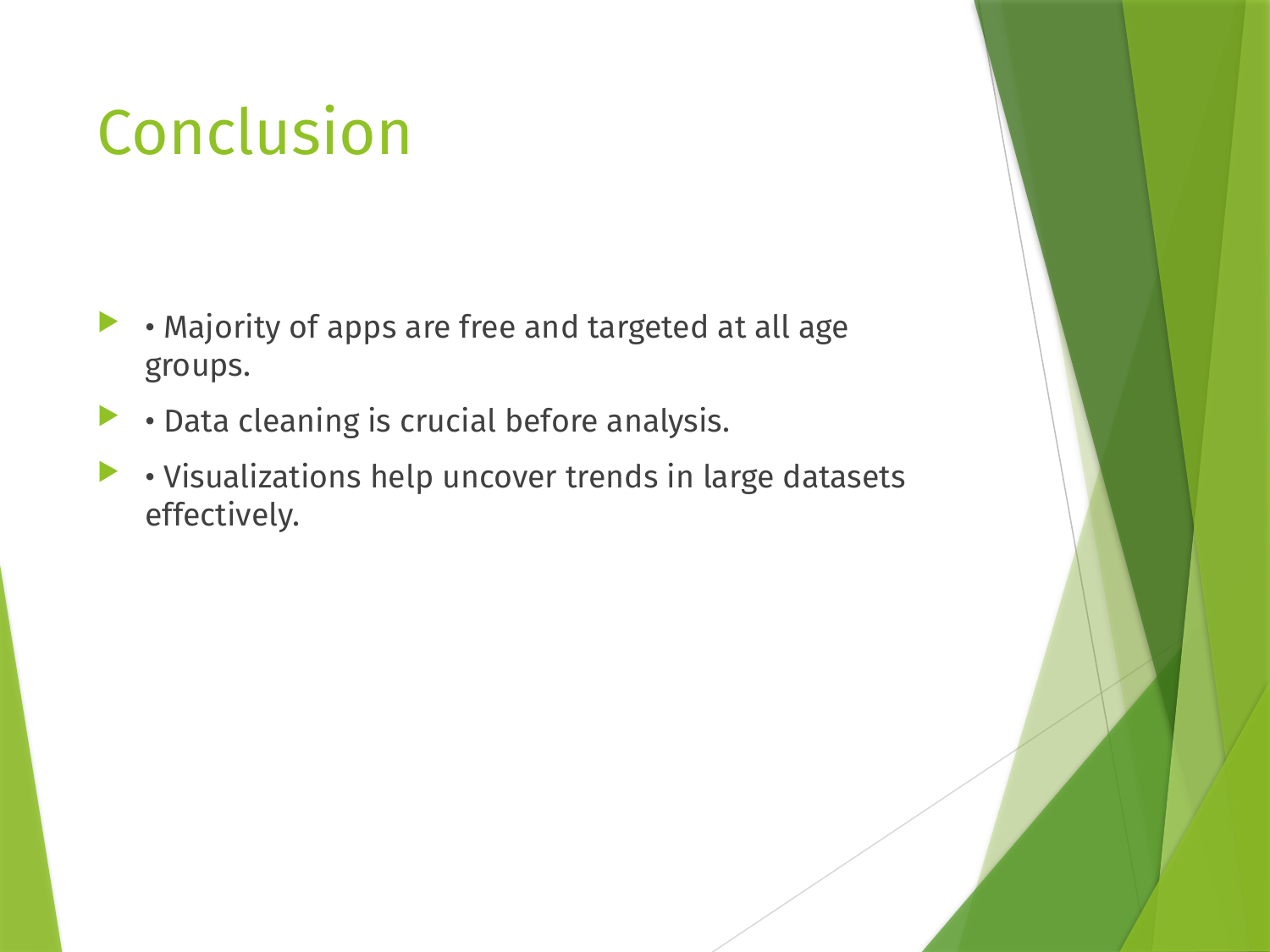

# Conclusion
• Majority of apps are free and targeted at all age groups.
• Data cleaning is crucial before analysis.
• Visualizations help uncover trends in large datasets effectively.